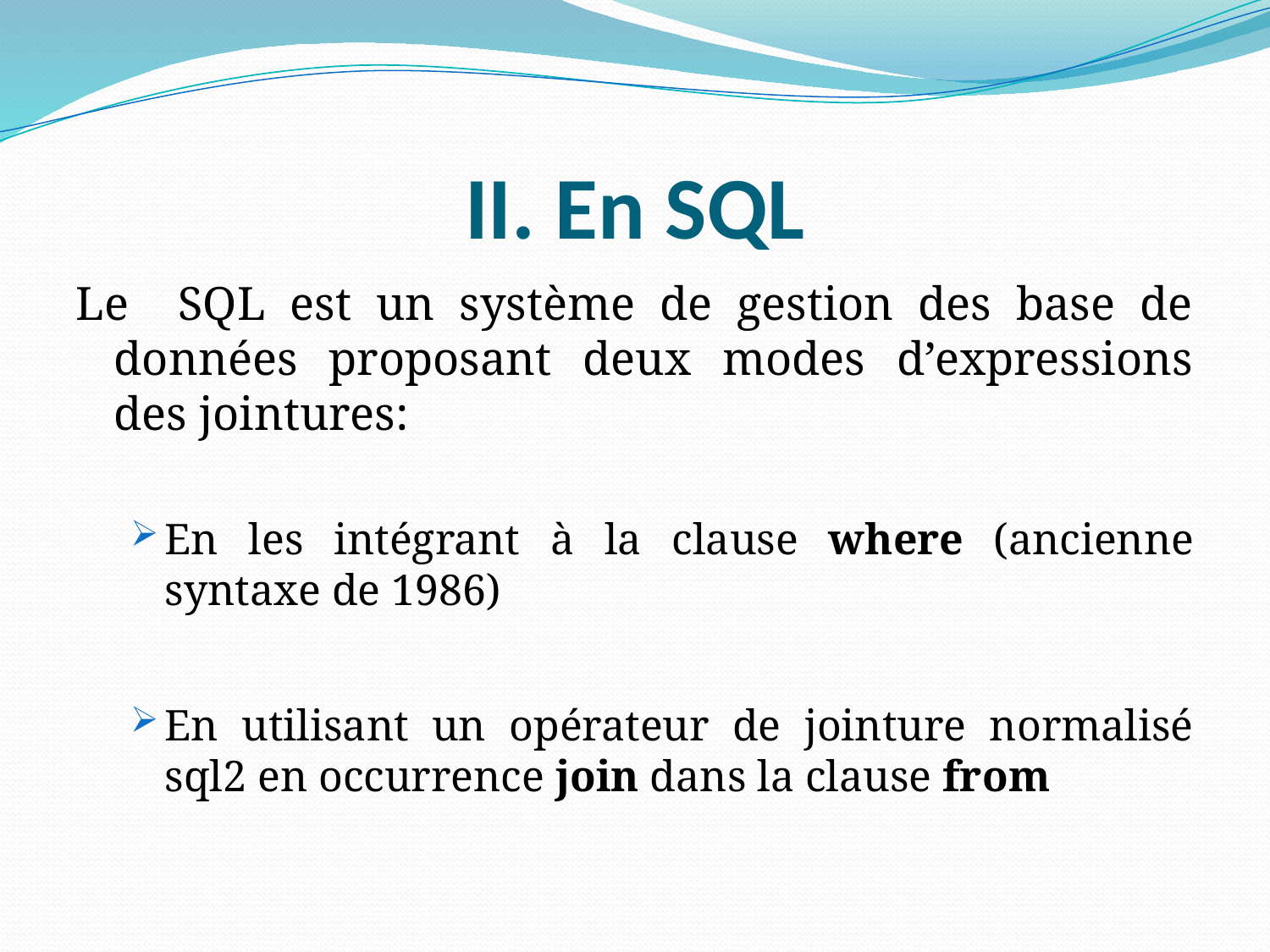

# II. En SQL
Le  SQL est un système de gestion des base de données proposant deux modes d’expressions des jointures:

En les intégrant à la clause where (ancienne syntaxe de 1986)

En utilisant un opérateur de jointure normalisé sql2 en occurrence join dans la clause from